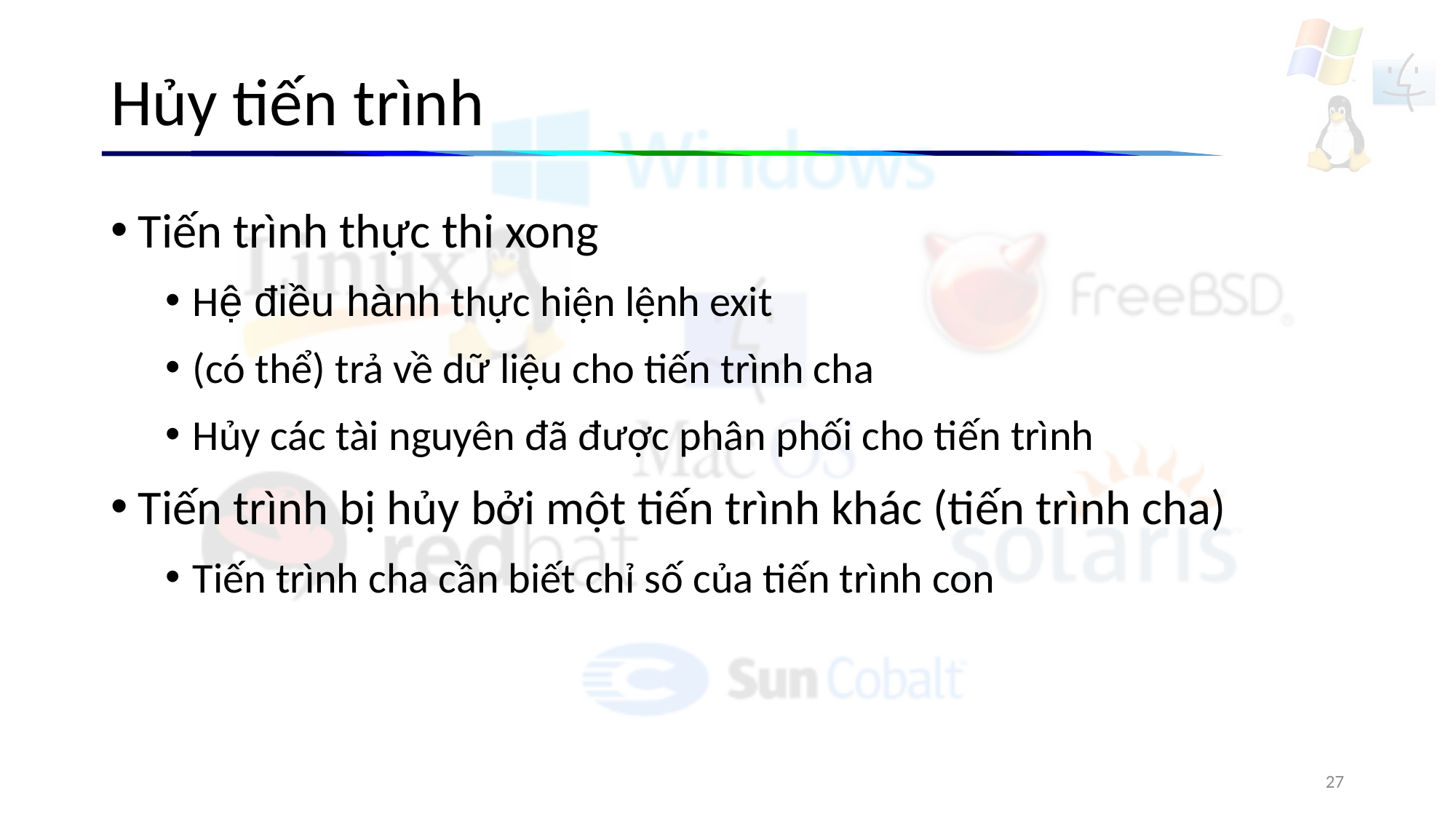

# Hủy tiến trình
Tiến trình thực thi xong
Hệ điều hành thực hiện lệnh exit
(có thể) trả về dữ liệu cho tiến trình cha
Hủy các tài nguyên đã được phân phối cho tiến trình
Tiến trình bị hủy bởi một tiến trình khác (tiến trình cha)
Tiến trình cha cần biết chỉ số của tiến trình con
27